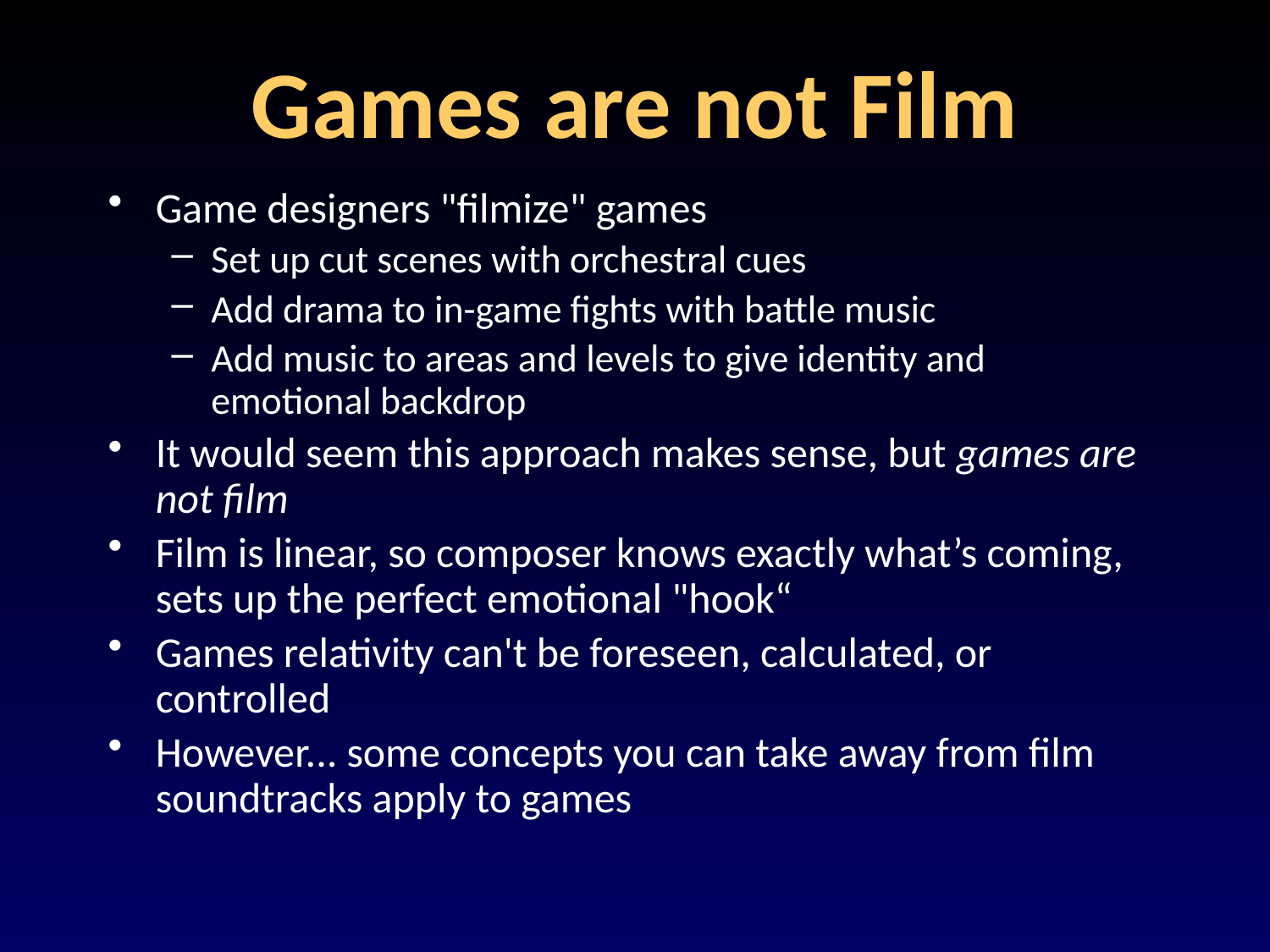

# Games are not Film
Game designers "filmize" games
Set up cut scenes with orchestral cues
Add drama to in-game fights with battle music
Add music to areas and levels to give identity and  emotional backdrop
It would seem this approach makes sense, but games are not film
Film is linear, so composer knows exactly what’s coming, sets up the perfect emotional "hook“
Games relativity can't be foreseen, calculated, or controlled
However... some concepts you can take away from film  soundtracks apply to games